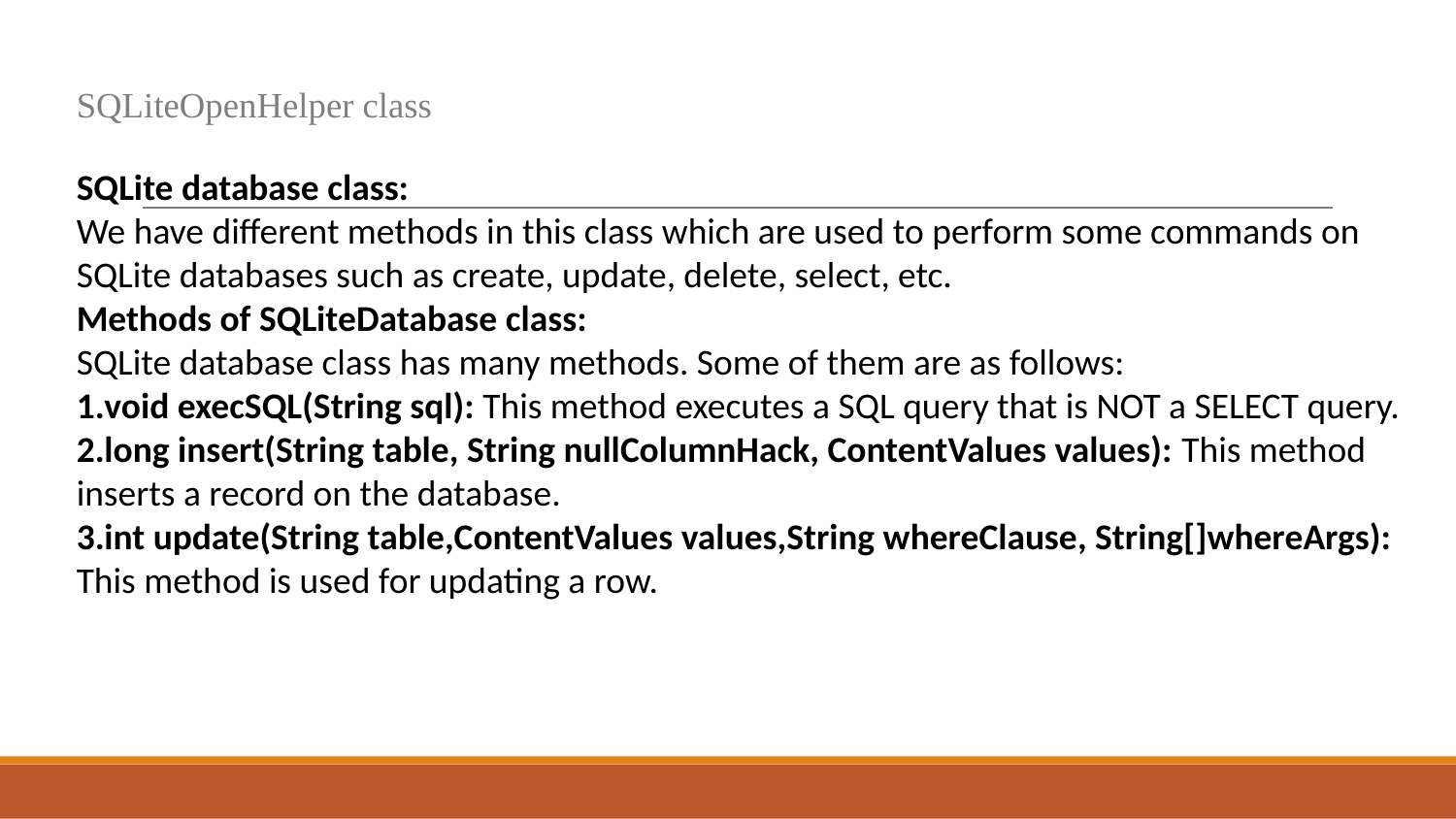

# SQLiteOpenHelper class
SQLite database class:
We have different methods in this class which are used to perform some commands on SQLite databases such as create, update, delete, select, etc.
Methods of SQLiteDatabase class:
SQLite database class has many methods. Some of them are as follows:
void execSQL(String sql): This method executes a SQL query that is NOT a SELECT query.
long insert(String table, String nullColumnHack, ContentValues values): This method inserts a record on the database.
int update(String table,ContentValues values,String whereClause, String[]whereArgs): This method is used for updating a row.